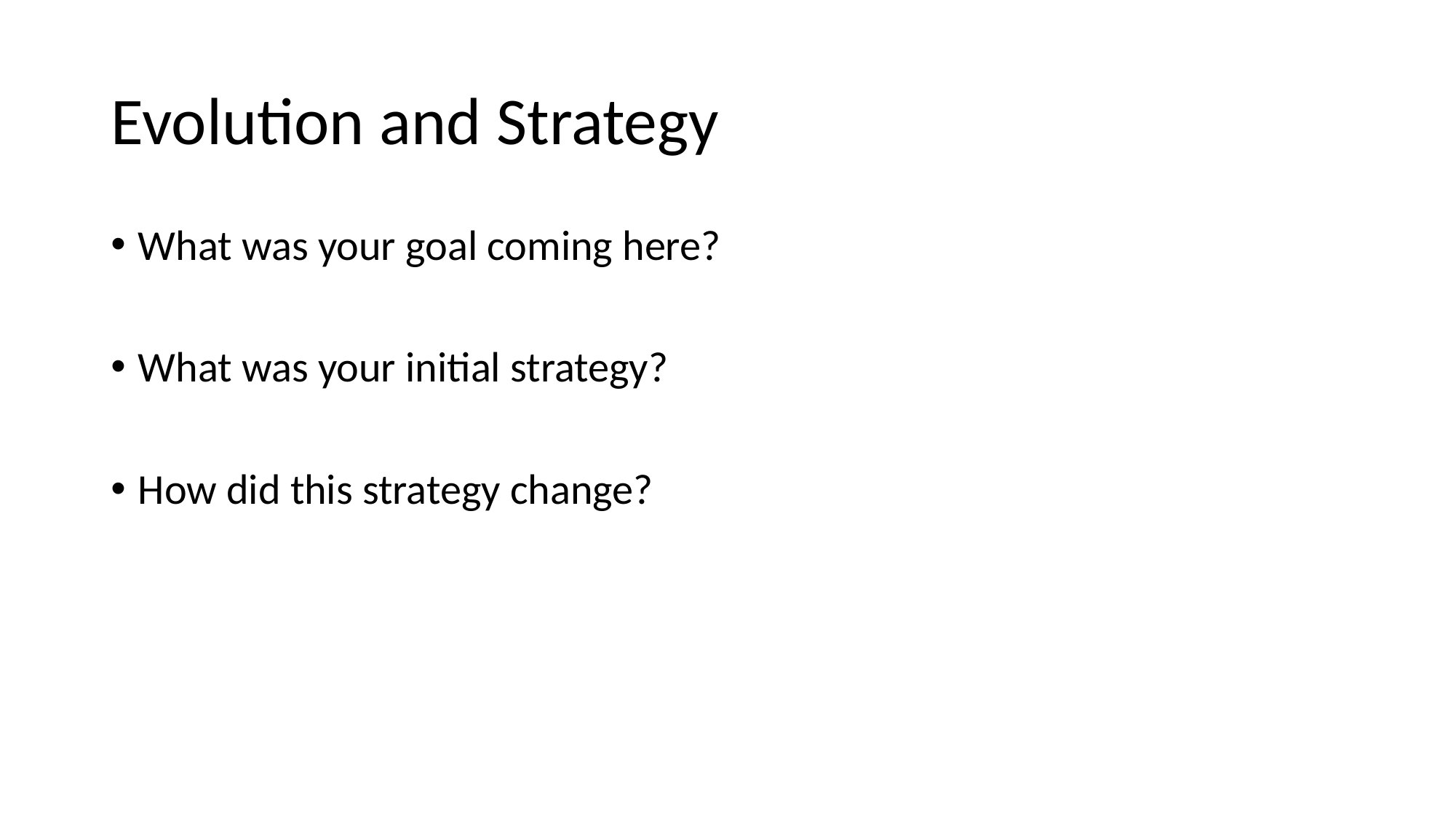

# Evolution and Strategy
What was your goal coming here?

What was your initial strategy?

How did this strategy change?